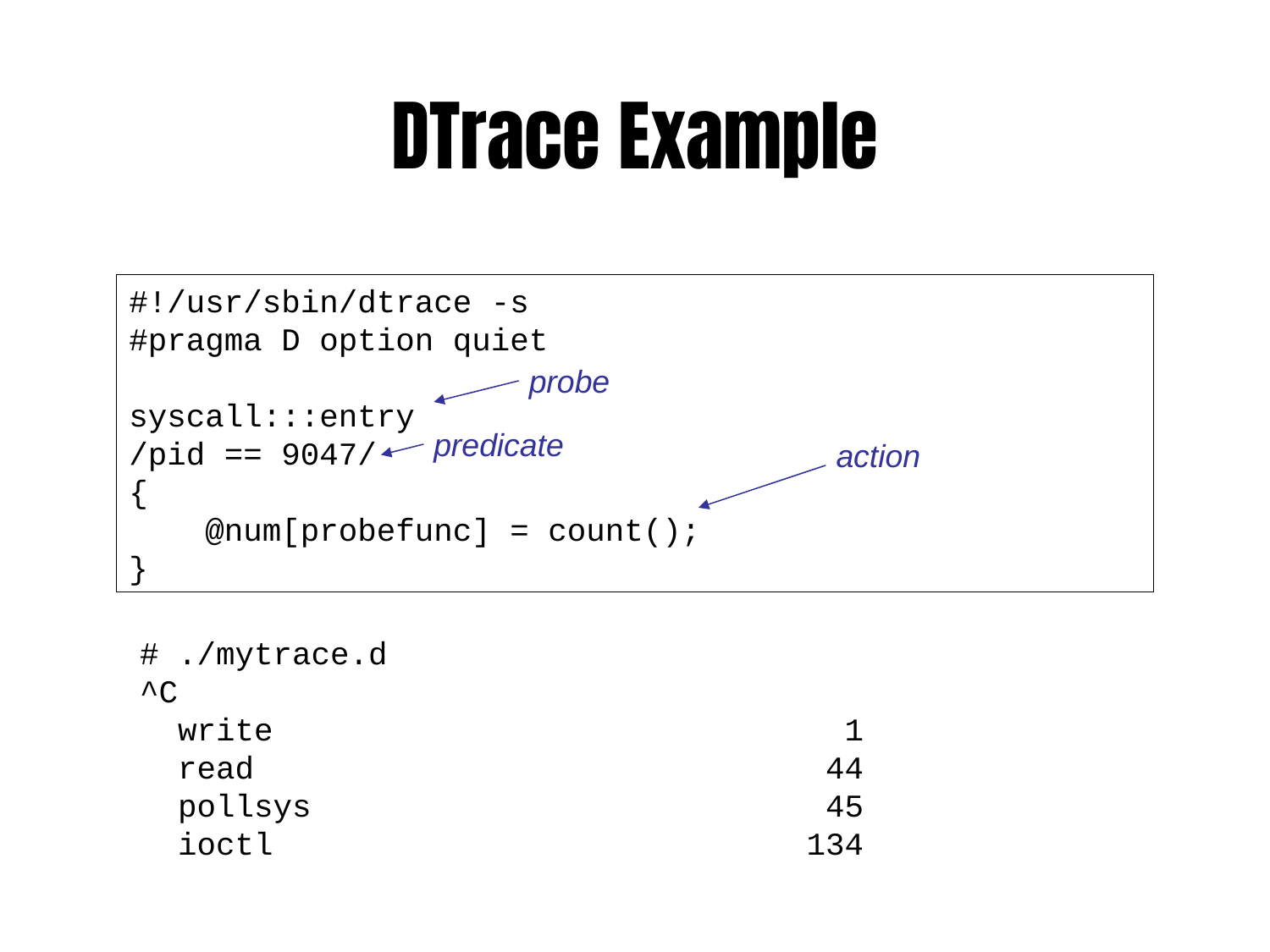

# DTrace Example
#!/usr/sbin/dtrace -s
#pragma D option quiet

syscall:::entry
/pid == 9047/
{
    @num[probefunc] = count();
}
probe
predicate
action

# ./mytrace.d
^C
  write                              1
  read                              44
  pollsys                           45
  ioctl                            134